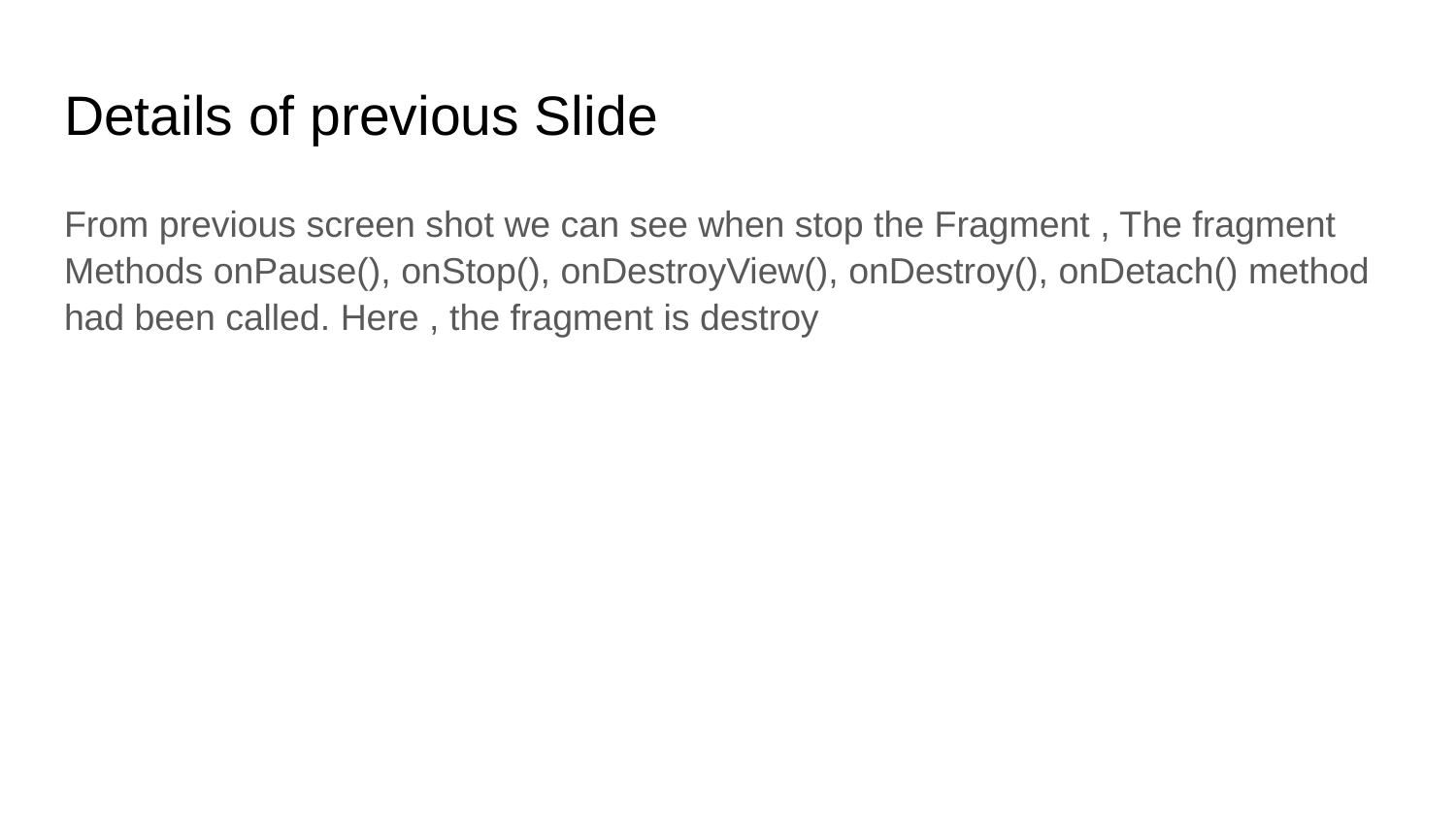

# Details of previous Slide

From previous screen shot we can see when stop the Fragment , The fragment Methods onPause(), onStop(), onDestroyView(), onDestroy(), onDetach() method had been called. Here , the fragment is destroy